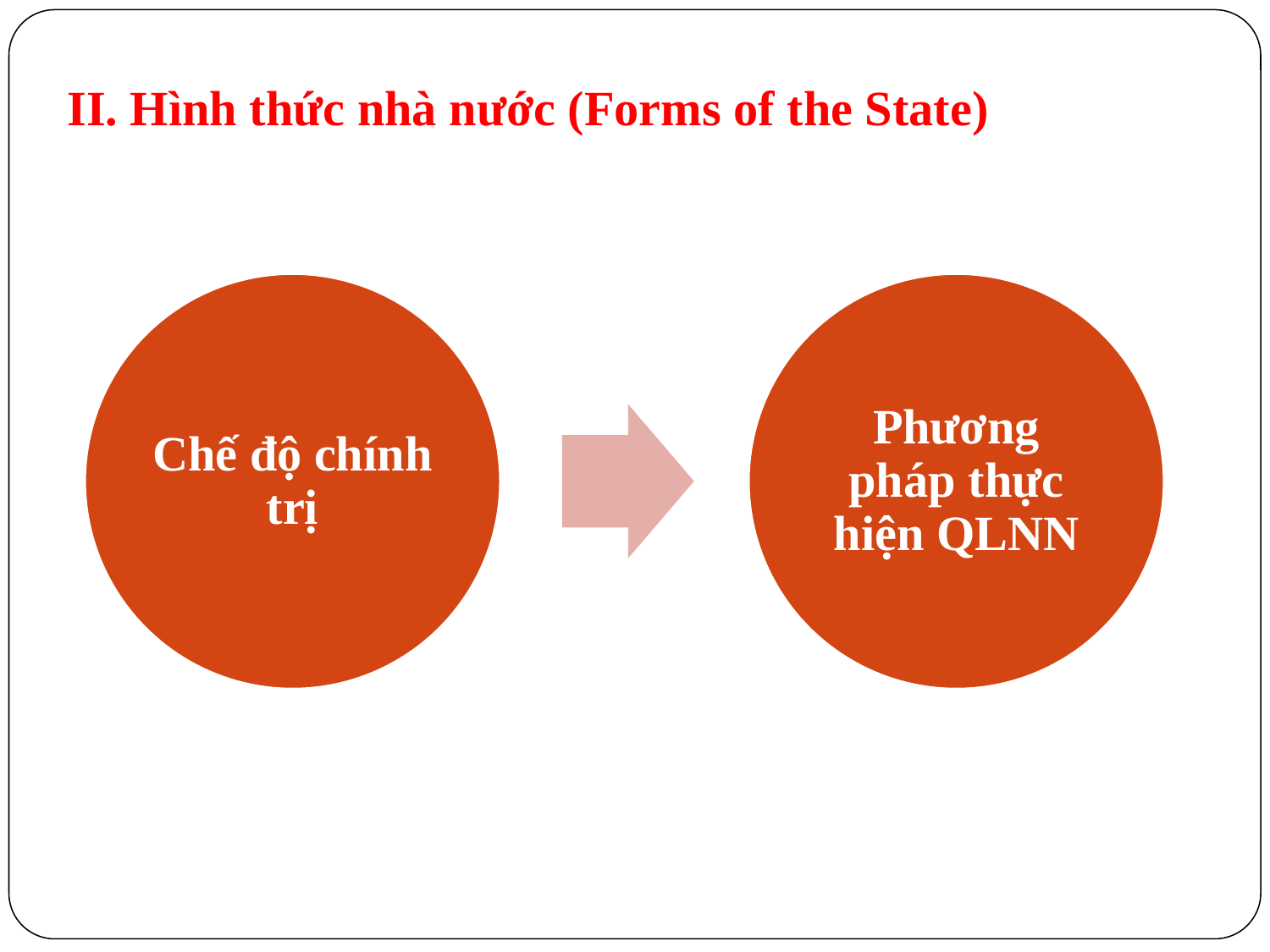

# II. Hình thức nhà nước (Forms of the State)

Chế độ chính trị
Phương pháp thực hiện QLNN